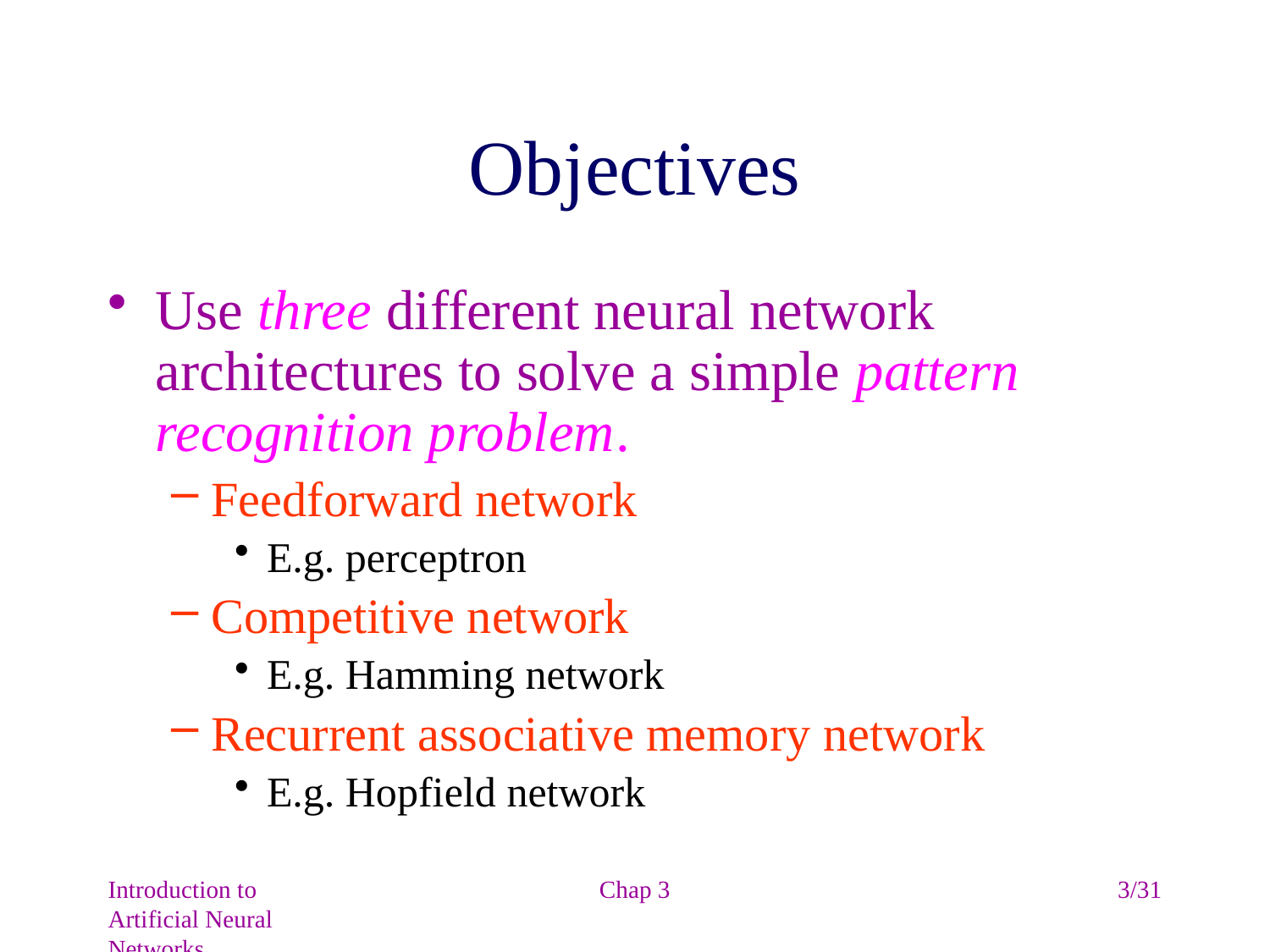

# Objectives
Use three different neural network architectures to solve a simple pattern recognition problem.
Feedforward network
E.g. perceptron
Competitive network
E.g. Hamming network
Recurrent associative memory network
E.g. Hopfield network
Introduction to Artificial Neural Networks
Chap 3
3/31